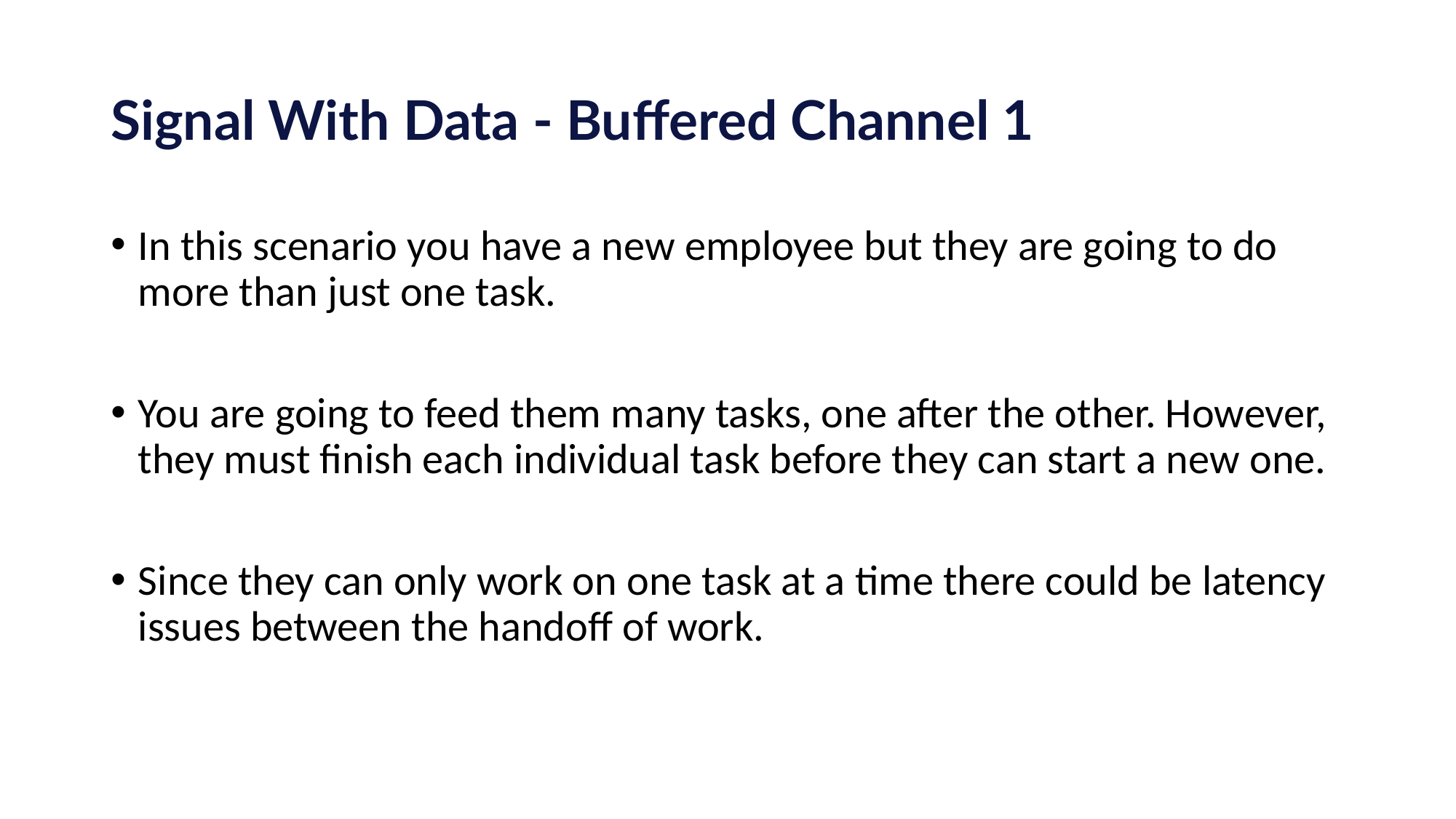

# Signal With Data - Buffered Channel 1
In this scenario you have a new employee but they are going to do more than just one task.

You are going to feed them many tasks, one after the other. However, they must finish each individual task before they can start a new one.

Since they can only work on one task at a time there could be latency issues between the handoff of work.